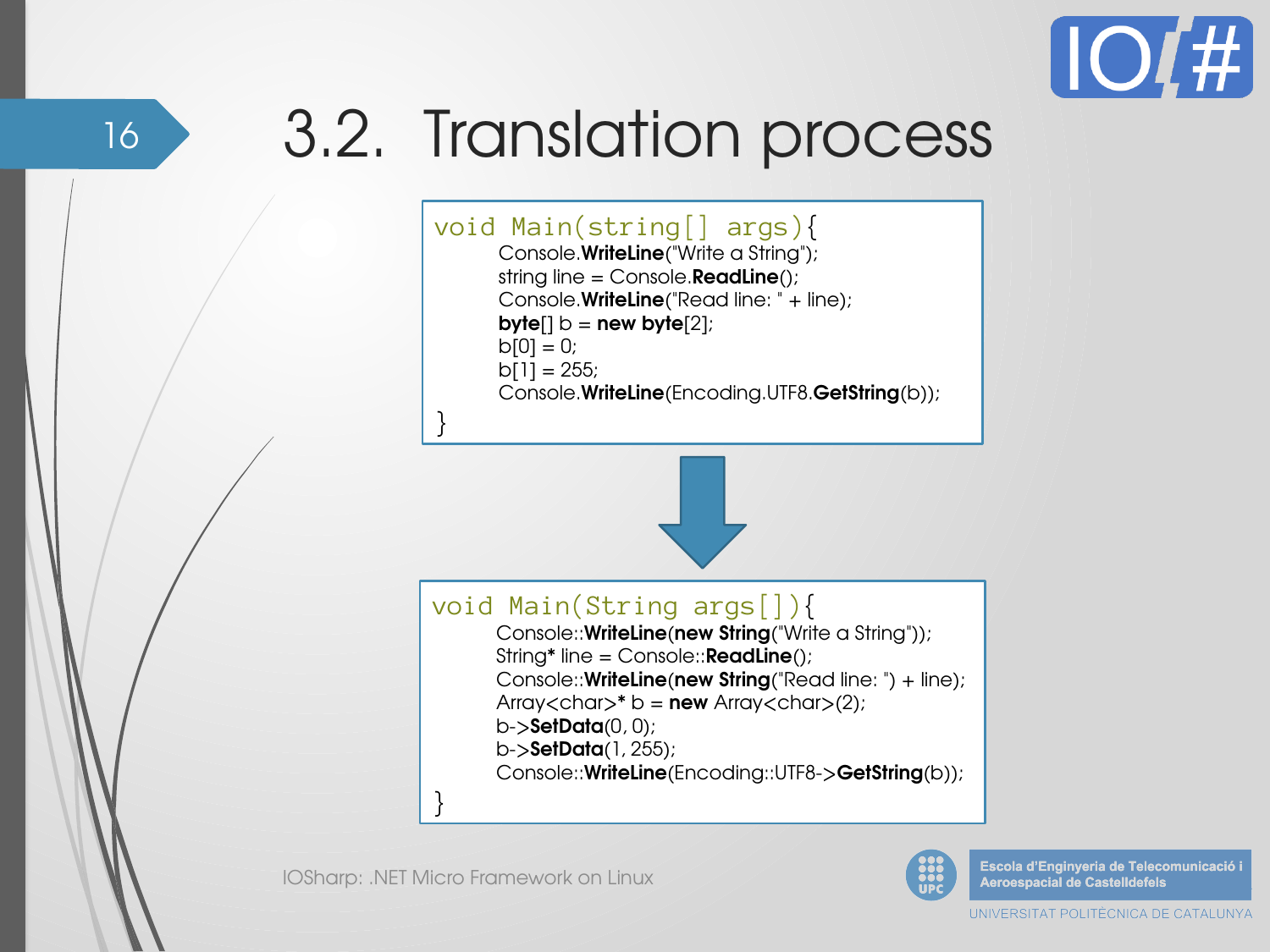

# 3.2.  Translation process
16
void Main(string[] args){
Console.WriteLine("Write a String");
string line = Console.ReadLine();
Console.WriteLine("Read line: " + line);
byte[] b = new byte[2];
b[0] = 0;
b[1] = 255;
Console.WriteLine(Encoding.UTF8.GetString(b));
}

void Main(String args[]){
Console::WriteLine(new String("Write a String"));
String* line = Console::ReadLine();
Console::WriteLine(new String("Read line: ") + line);
Array<char>* b = new Array<char>(2);
b->SetData(0, 0);
b->SetData(1, 255);
Console::WriteLine(Encoding::UTF8->GetString(b));
}
IOSharp: .NET Micro Framework on Linux